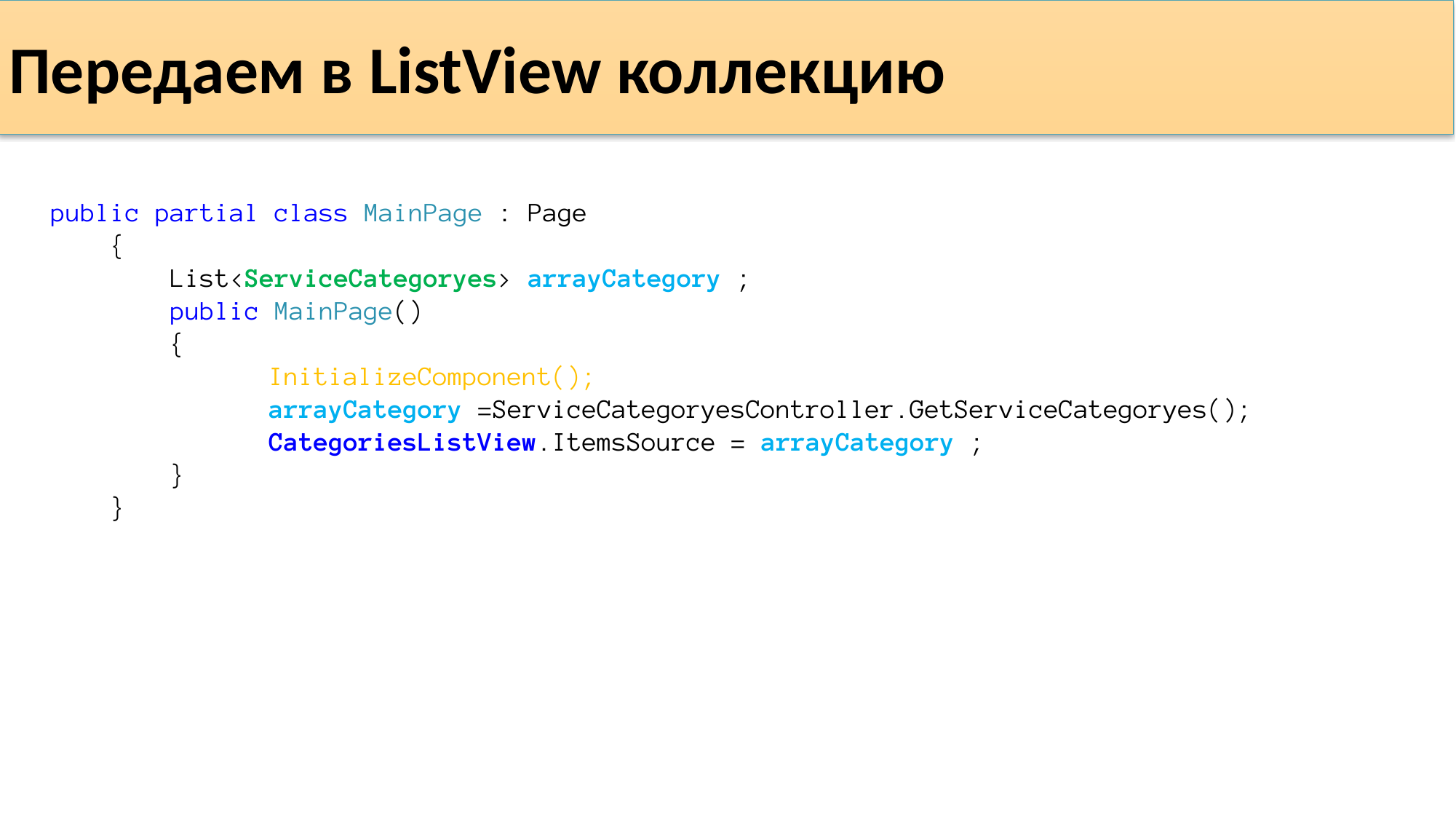

Передаем в ListView коллекцию
public partial class MainPage : Page
    {
        List<ServiceCategoryes> arrayCategory ;
        public MainPage()
        {
            	InitializeComponent();
 		arrayCategory =ServiceCategoryesController.GetServiceCategoryes();
            	CategoriesListView.ItemsSource = arrayCategory ;
        }
    }